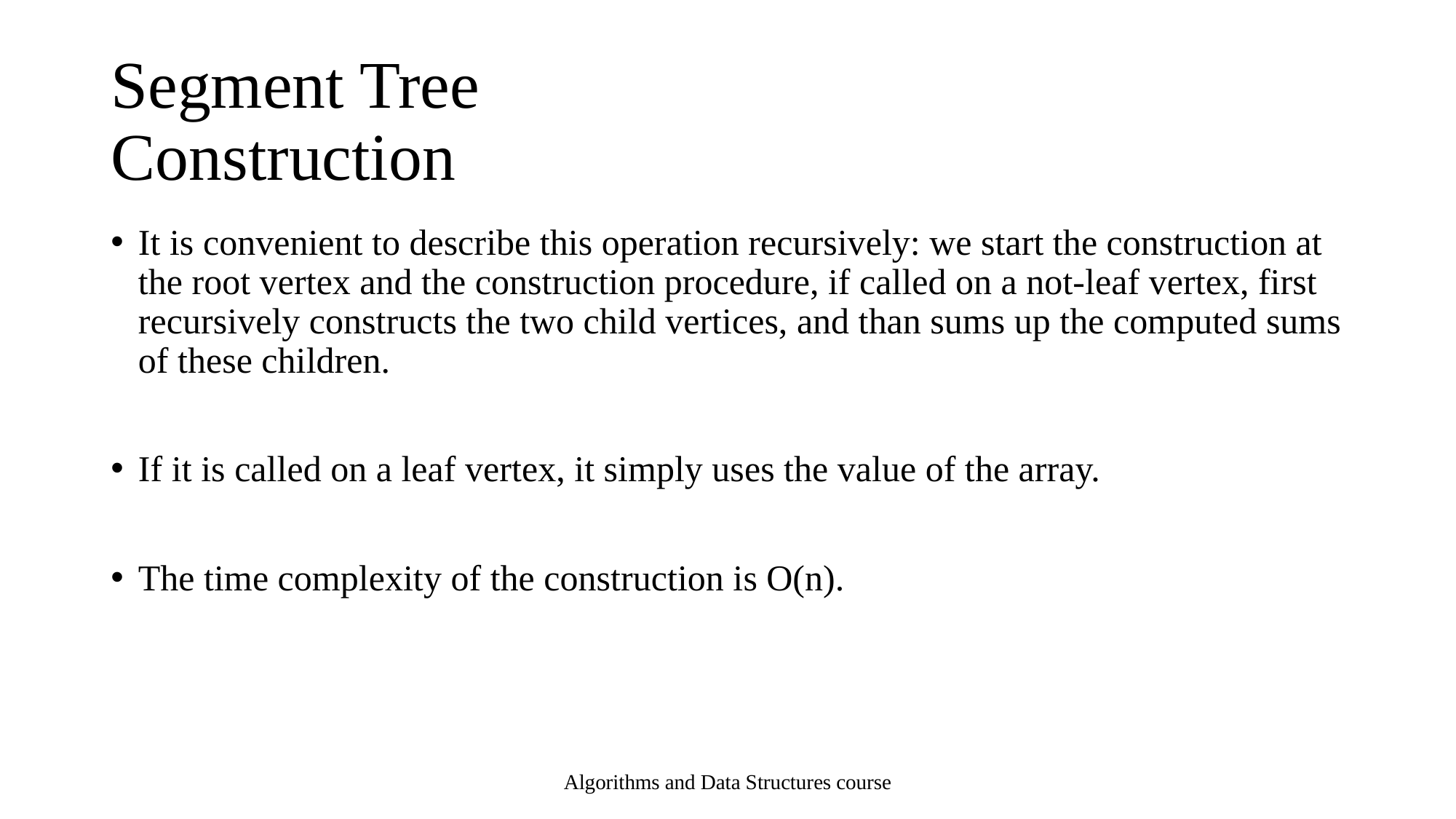

# Segment Tree Construction
It is convenient to describe this operation recursively: we start the construction at the root vertex and the construction procedure, if called on a not-leaf vertex, first recursively constructs the two child vertices, and than sums up the computed sums of these children.

If it is called on a leaf vertex, it simply uses the value of the array.

The time complexity of the construction is O(n).
Algorithms and Data Structures course